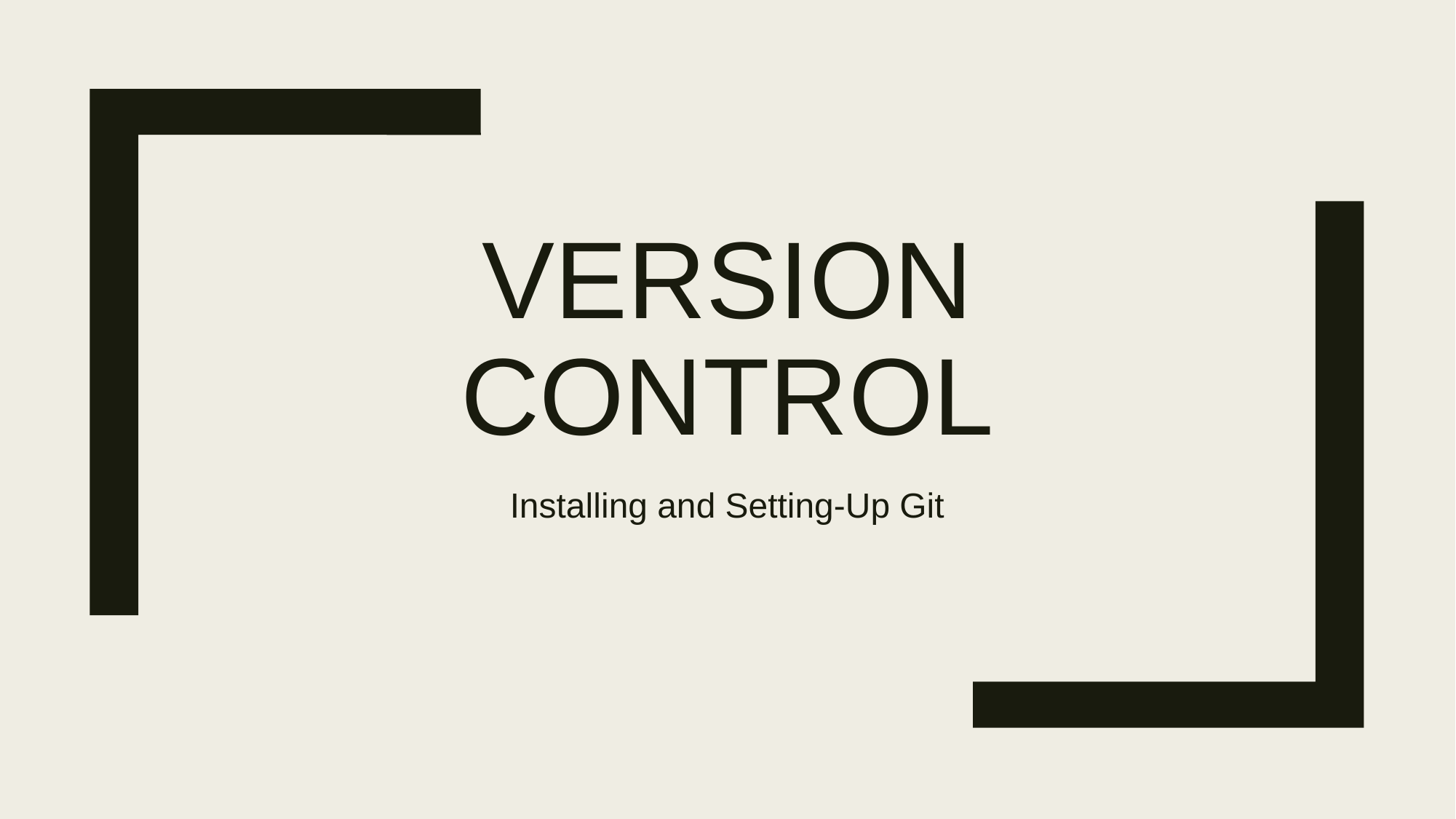

# Version control
Installing and Setting-Up Git